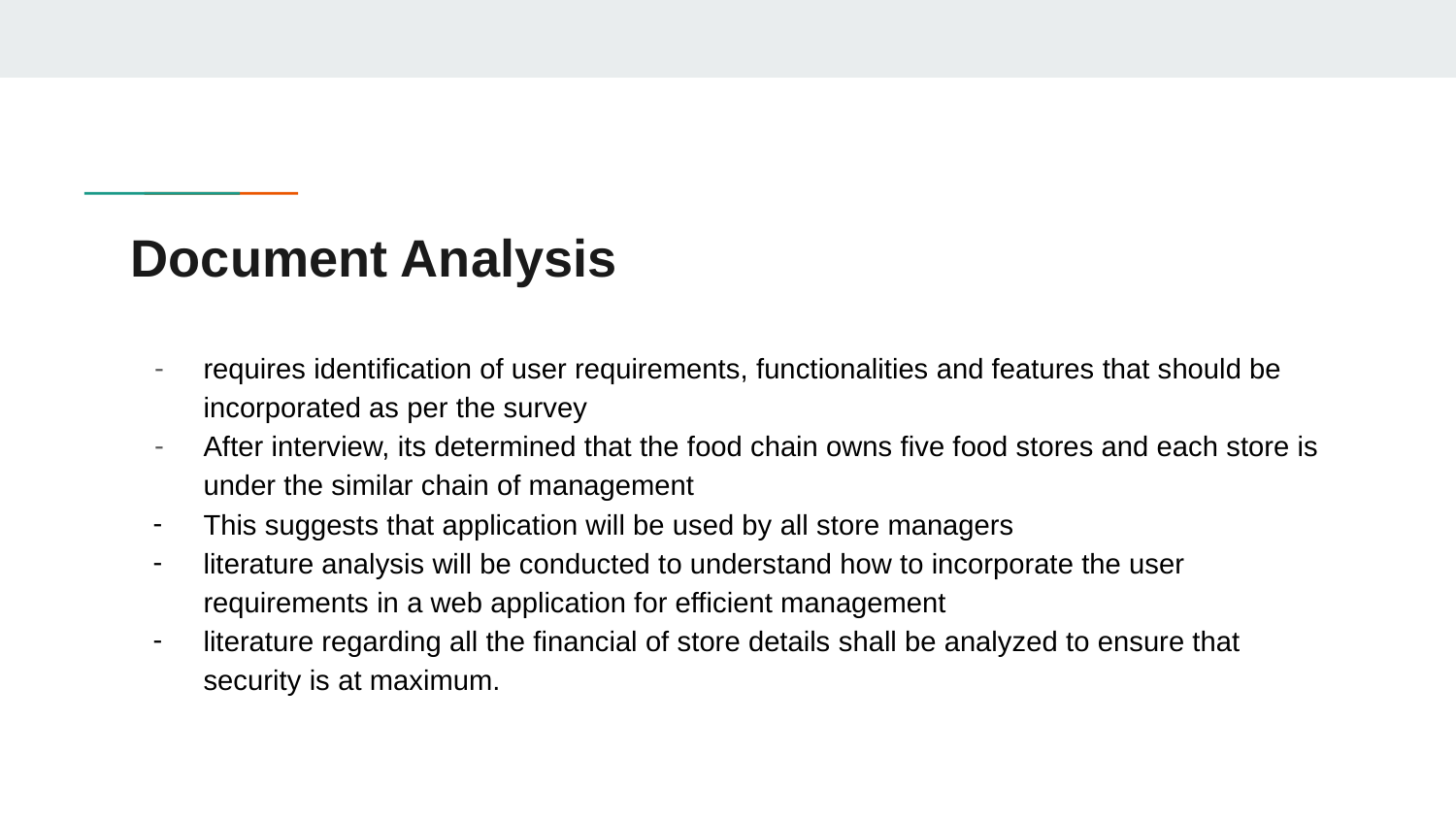

# Document Analysis
requires identification of user requirements, functionalities and features that should be incorporated as per the survey
After interview, its determined that the food chain owns five food stores and each store is under the similar chain of management
This suggests that application will be used by all store managers
literature analysis will be conducted to understand how to incorporate the user requirements in a web application for efficient management
literature regarding all the financial of store details shall be analyzed to ensure that security is at maximum.